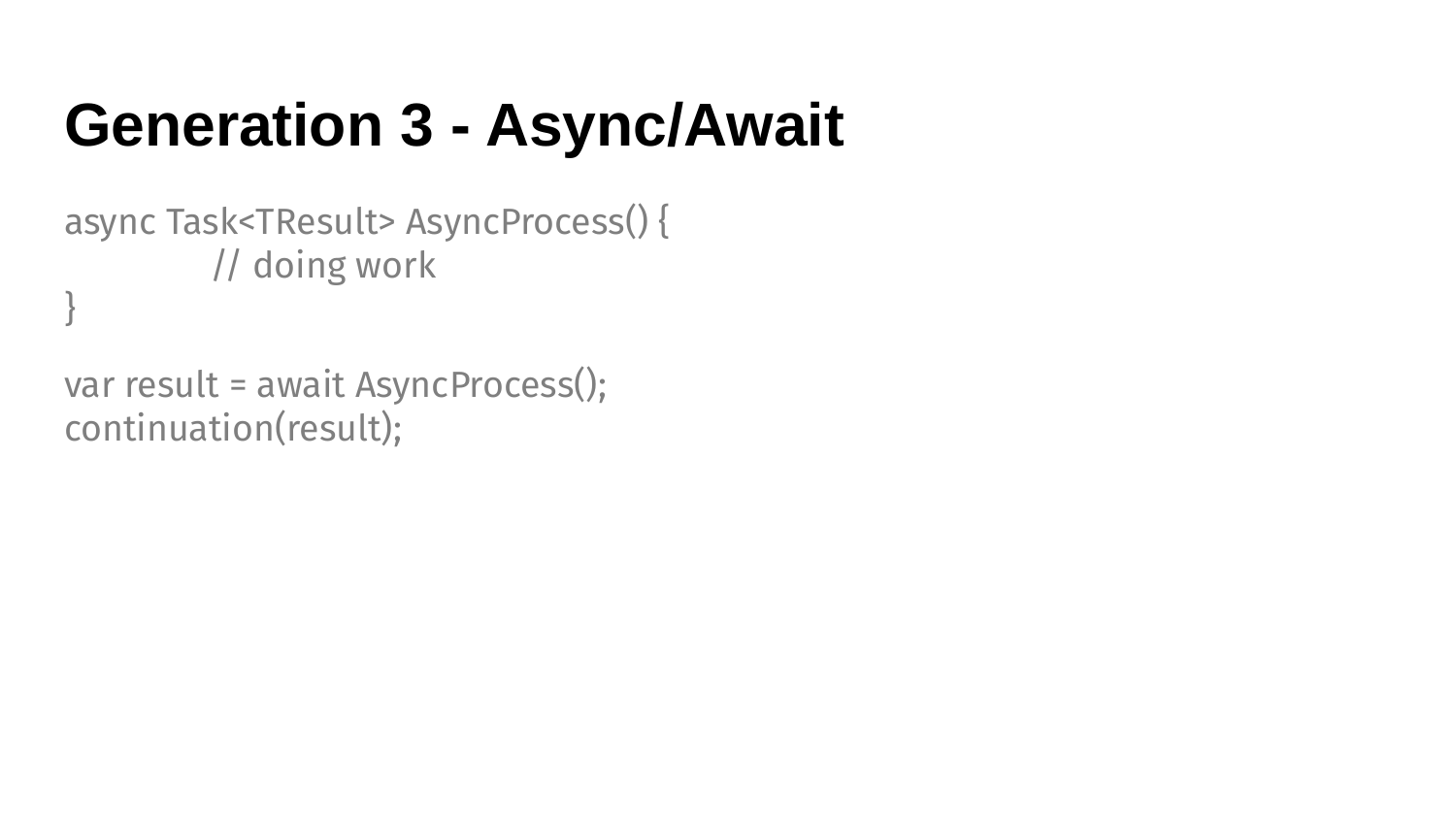

# Generation 3 - Async/Await
async Task<TResult> AsyncProcess() {
	// doing work
}
var result = await AsyncProcess();
continuation(result);